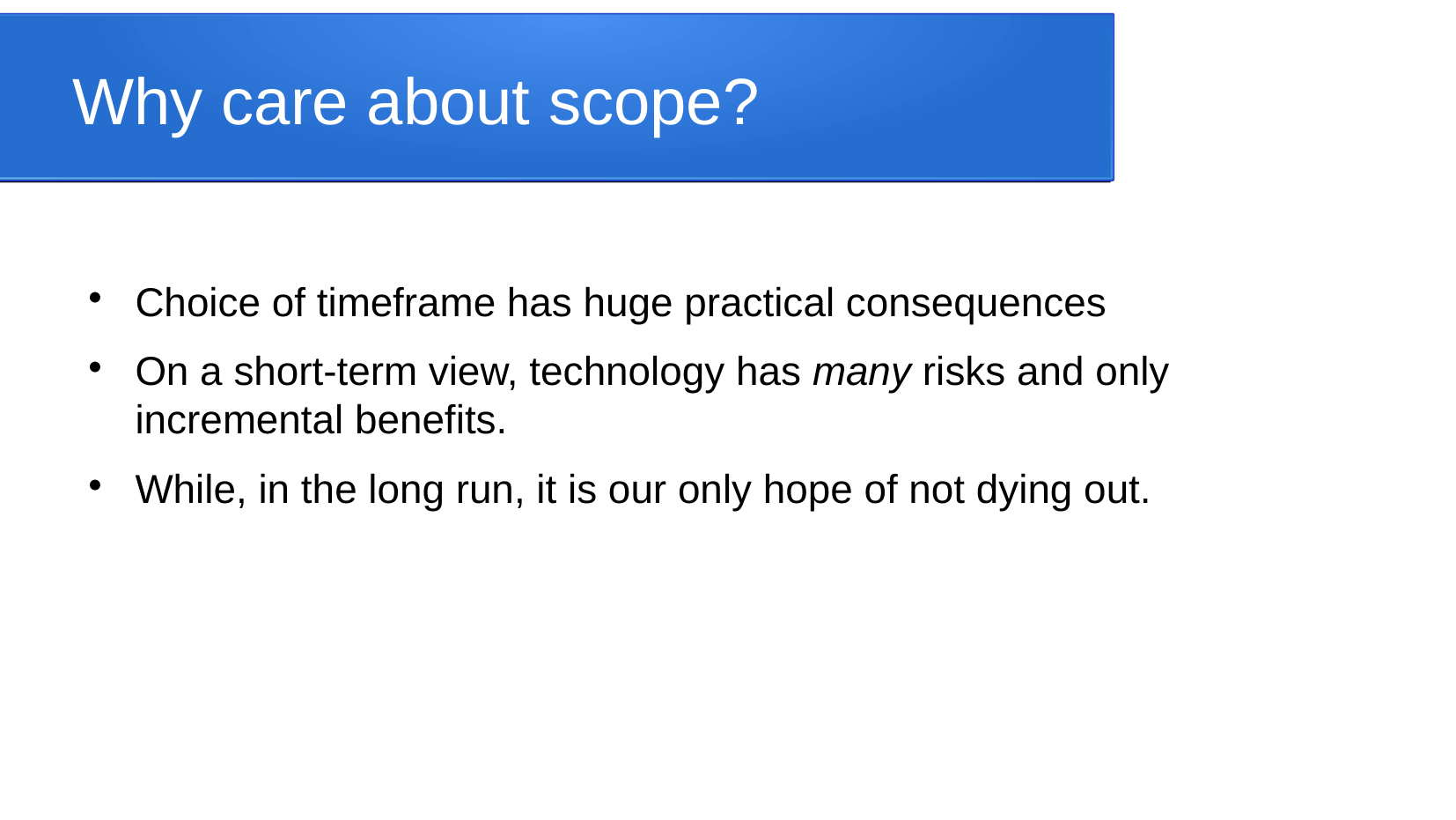

Why care about scope?

Choice of timeframe has huge practical consequences
On a short-term view, technology has many risks and only incremental benefits.
While, in the long run, it is our only hope of not dying out.